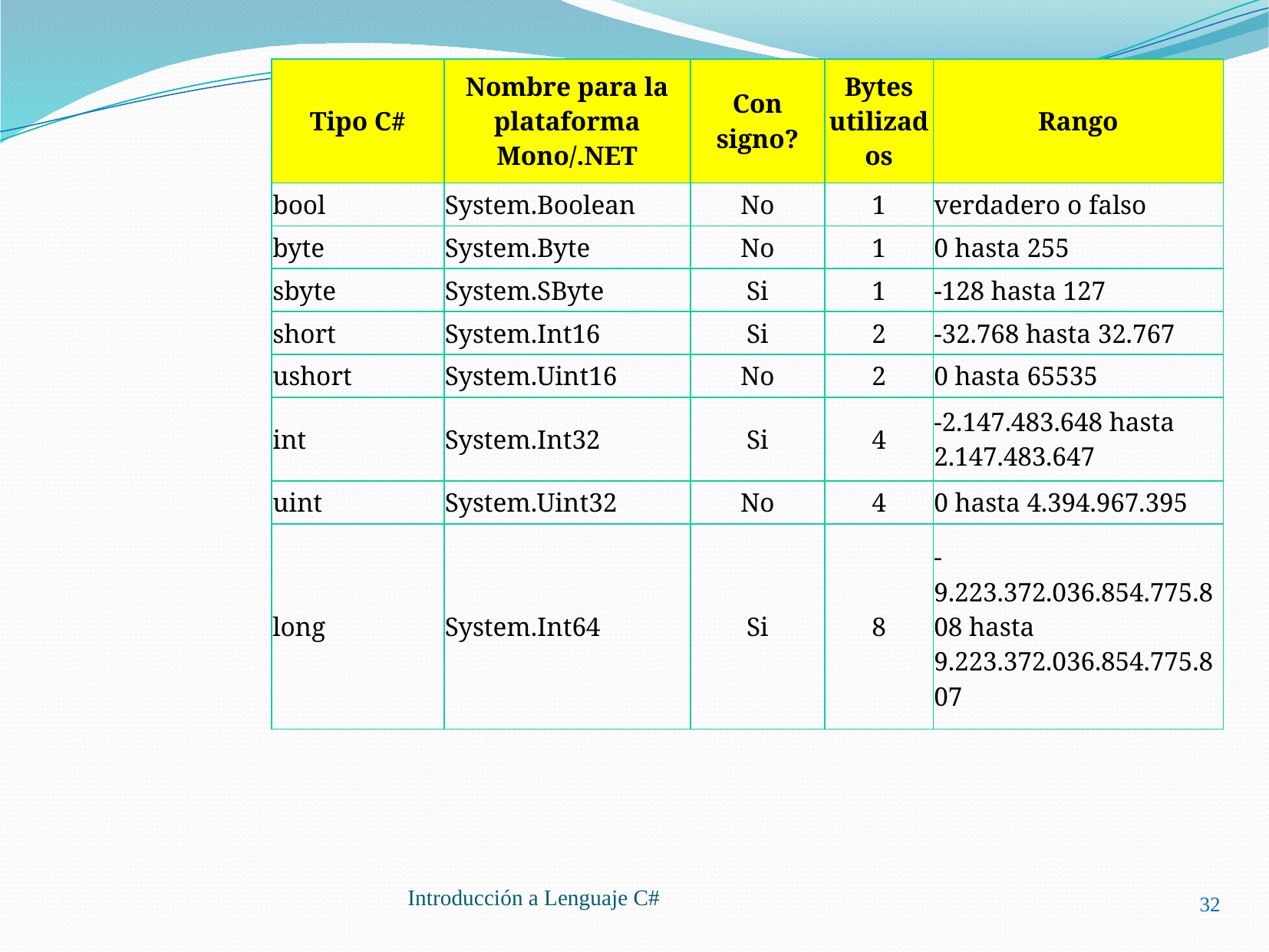

| Tipo C# | Nombre para la plataforma Mono/.NET | Con signo? | Bytes utilizados | Rango |
| --- | --- | --- | --- | --- |
| bool | System.Boolean | No | 1 | verdadero o falso |
| byte | System.Byte | No | 1 | 0 hasta 255 |
| sbyte | System.SByte | Si | 1 | -128 hasta 127 |
| short | System.Int16 | Si | 2 | -32.768 hasta 32.767 |
| ushort | System.Uint16 | No | 2 | 0 hasta 65535 |
| int | System.Int32 | Si | 4 | -2.147.483.648 hasta 2.147.483.647 |
| uint | System.Uint32 | No | 4 | 0 hasta 4.394.967.395 |
| long | System.Int64 | Si | 8 | -9.223.372.036.854.775.808 hasta 9.223.372.036.854.775.807 |
32
Introducción a Lenguaje C#